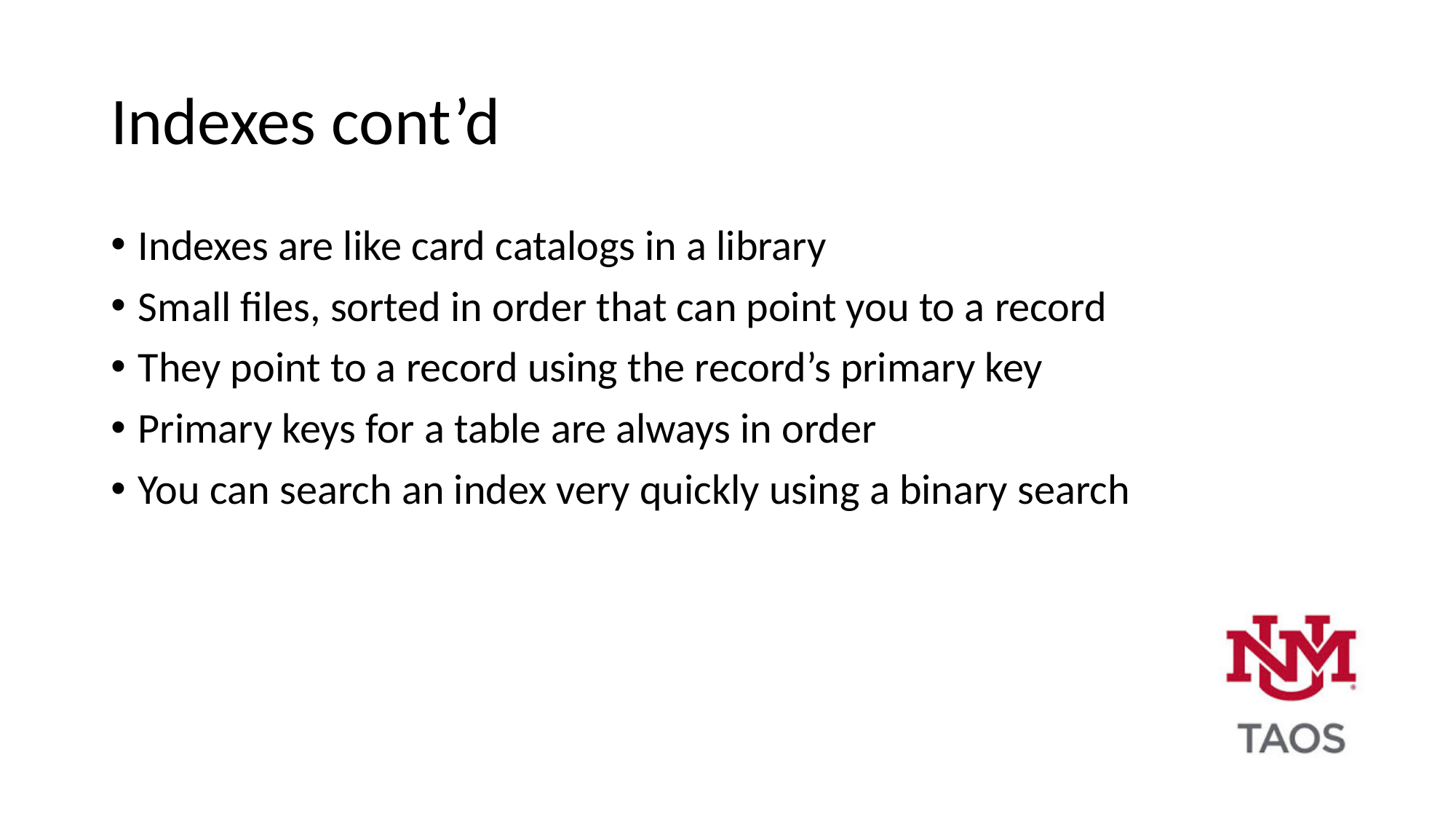

# Indexes cont’d
Indexes are like card catalogs in a library
Small files, sorted in order that can point you to a record
They point to a record using the record’s primary key
Primary keys for a table are always in order
You can search an index very quickly using a binary search